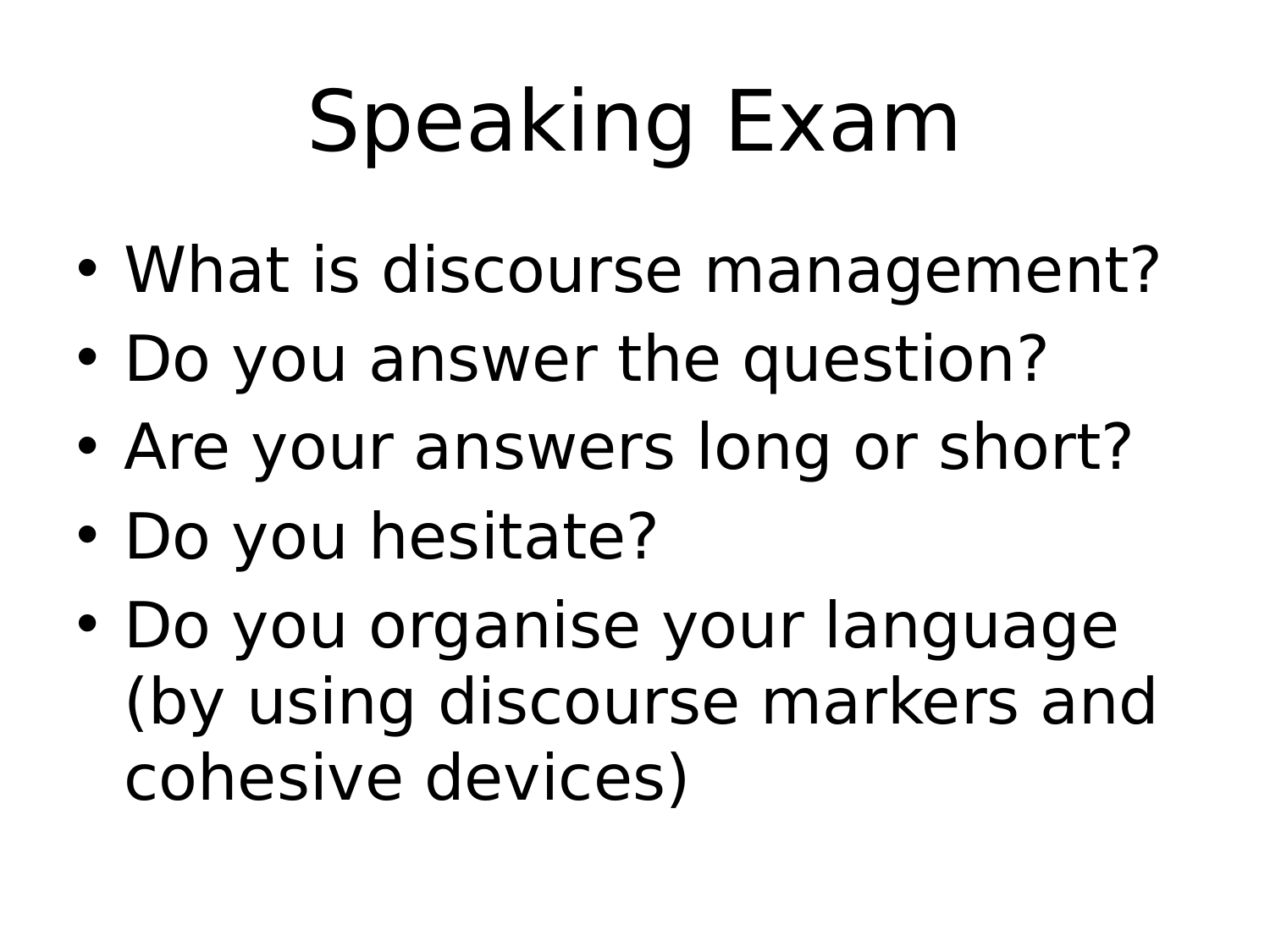

# Speaking Exam
What is discourse management?
Do you answer the question?
Are your answers long or short?
Do you hesitate?
Do you organise your language (by using discourse markers and cohesive devices)